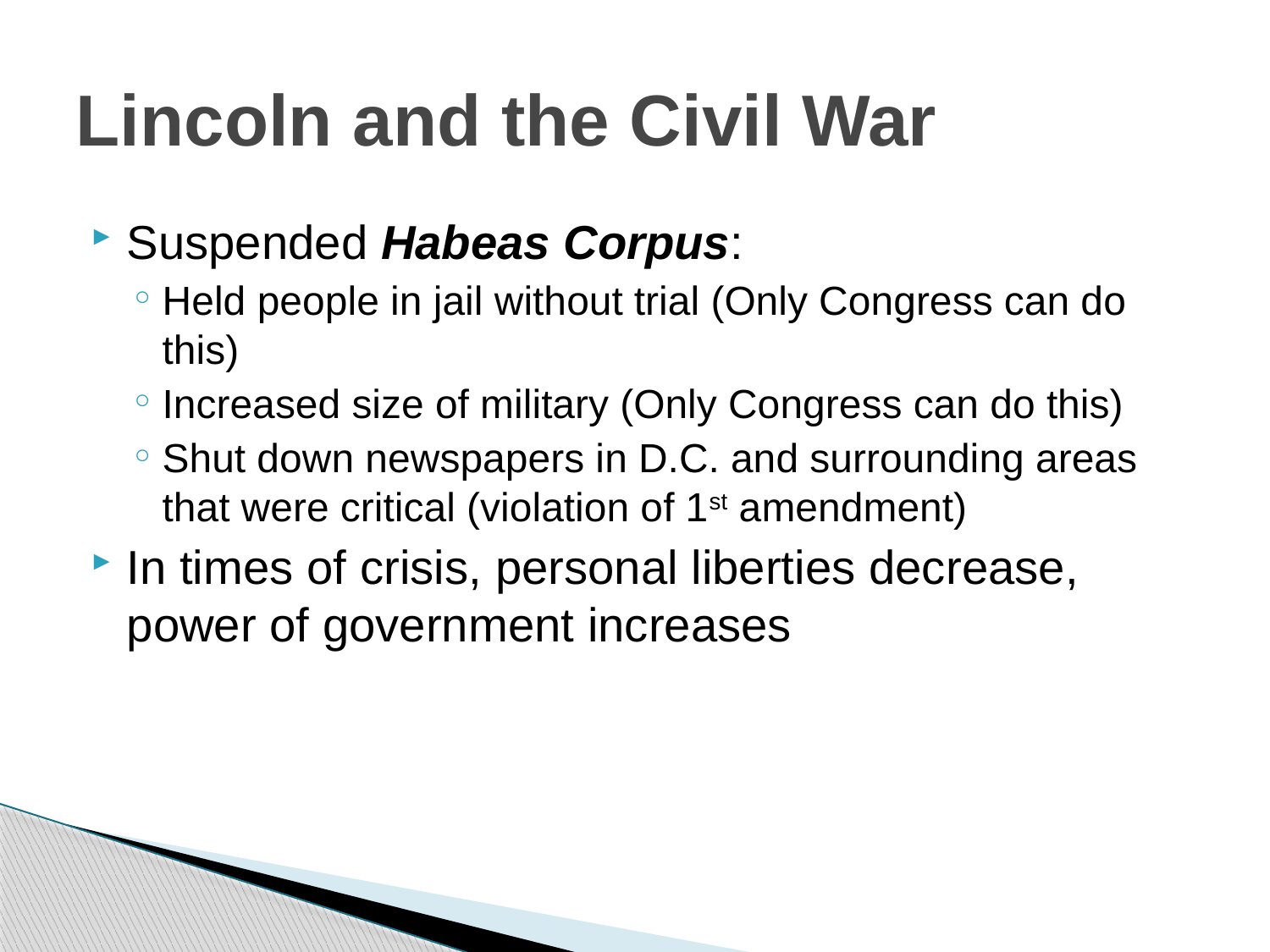

# Lincoln and the Civil War
Suspended Habeas Corpus:
Held people in jail without trial (Only Congress can do this)
Increased size of military (Only Congress can do this)
Shut down newspapers in D.C. and surrounding areas that were critical (violation of 1st amendment)
In times of crisis, personal liberties decrease, power of government increases